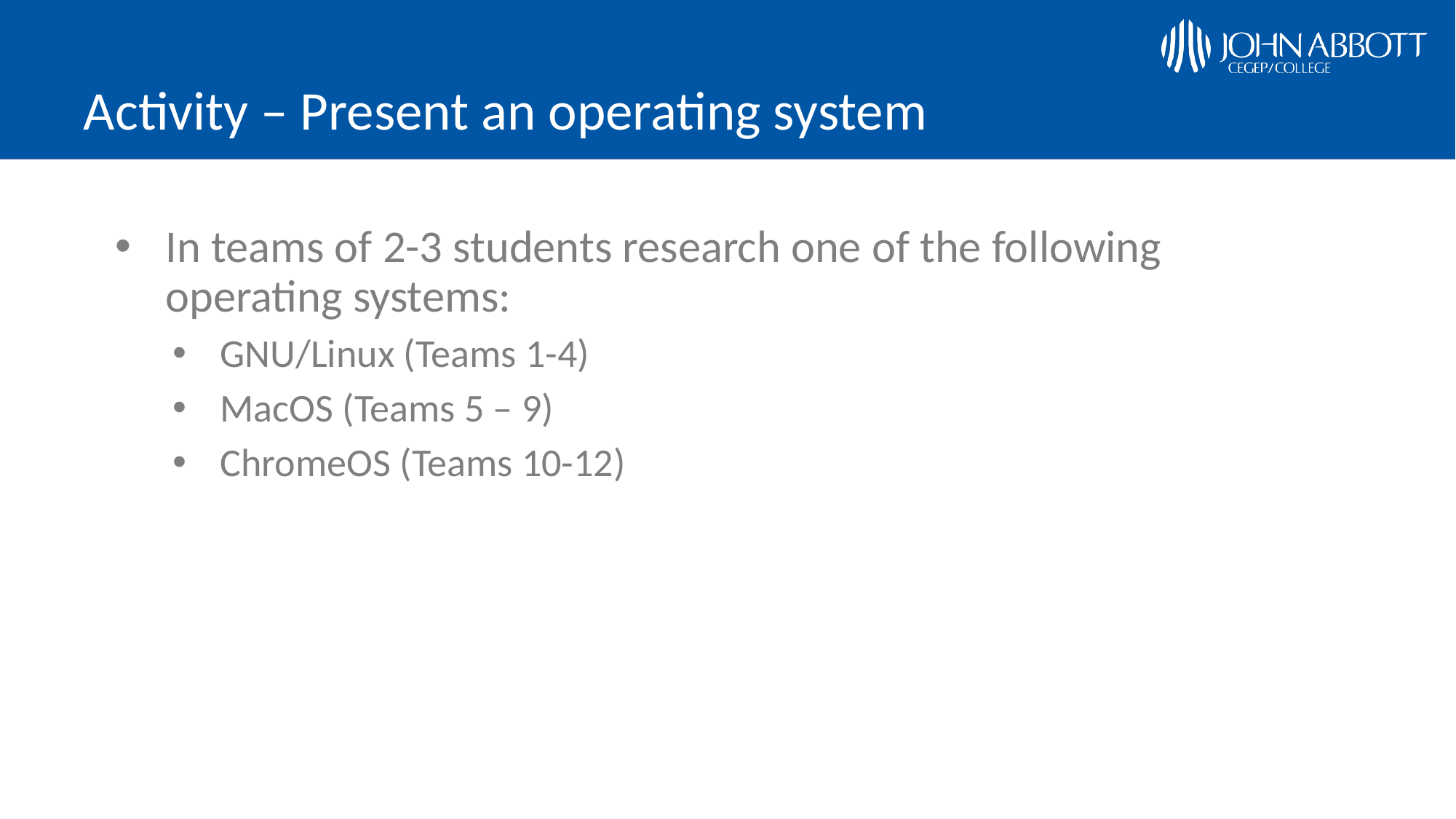

# Activity – Present an operating system
In teams of 2-3 students research one of the following operating systems:
GNU/Linux (Teams 1-4)
MacOS (Teams 5 – 9)
ChromeOS (Teams 10-12)